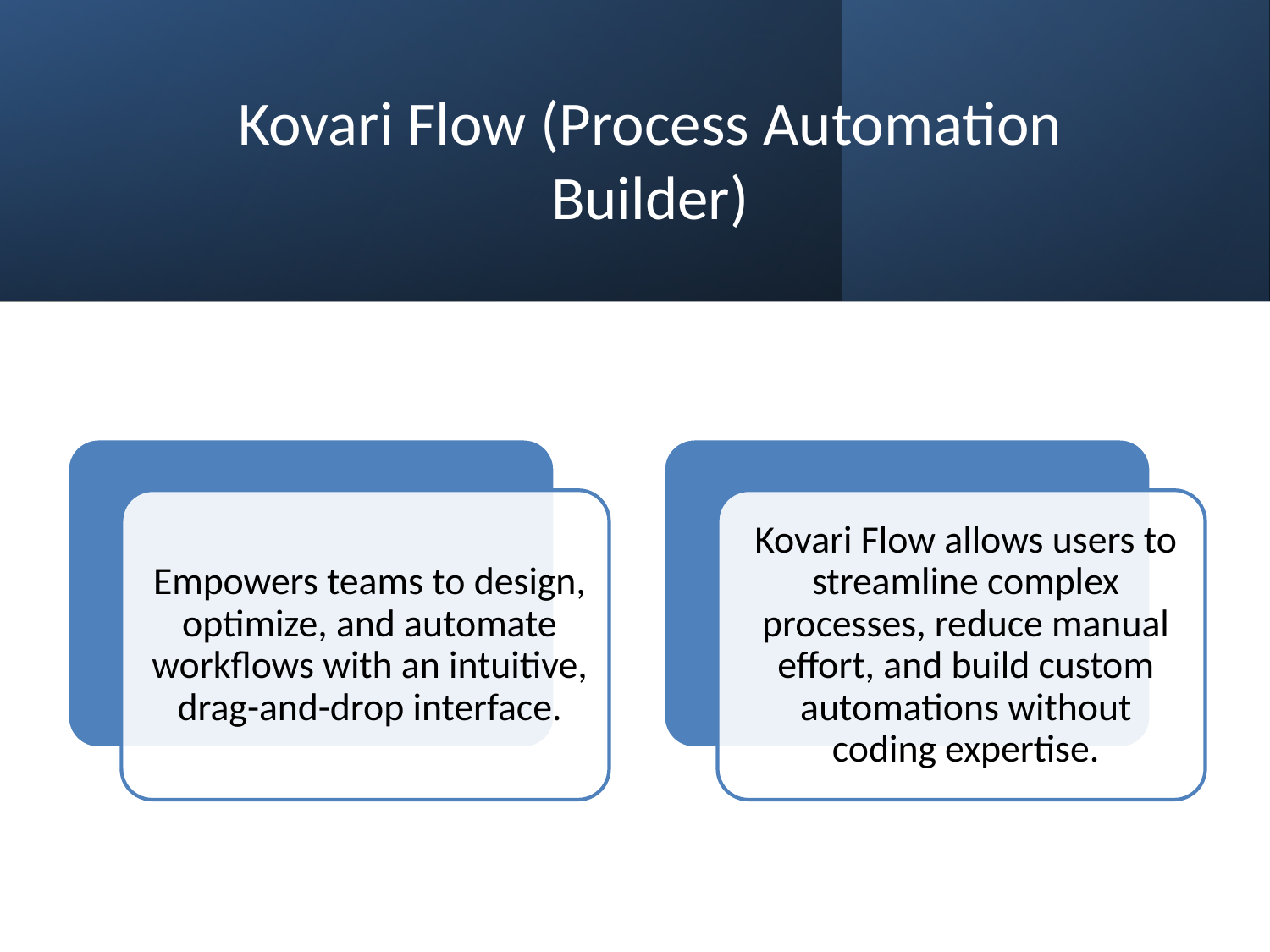

# Kovari Flow (Process Automation Builder)
Empowers teams to design, optimize, and automate workflows with an intuitive, drag-and-drop interface.
Kovari Flow allows users to streamline complex processes, reduce manual effort, and build custom automations without coding expertise.